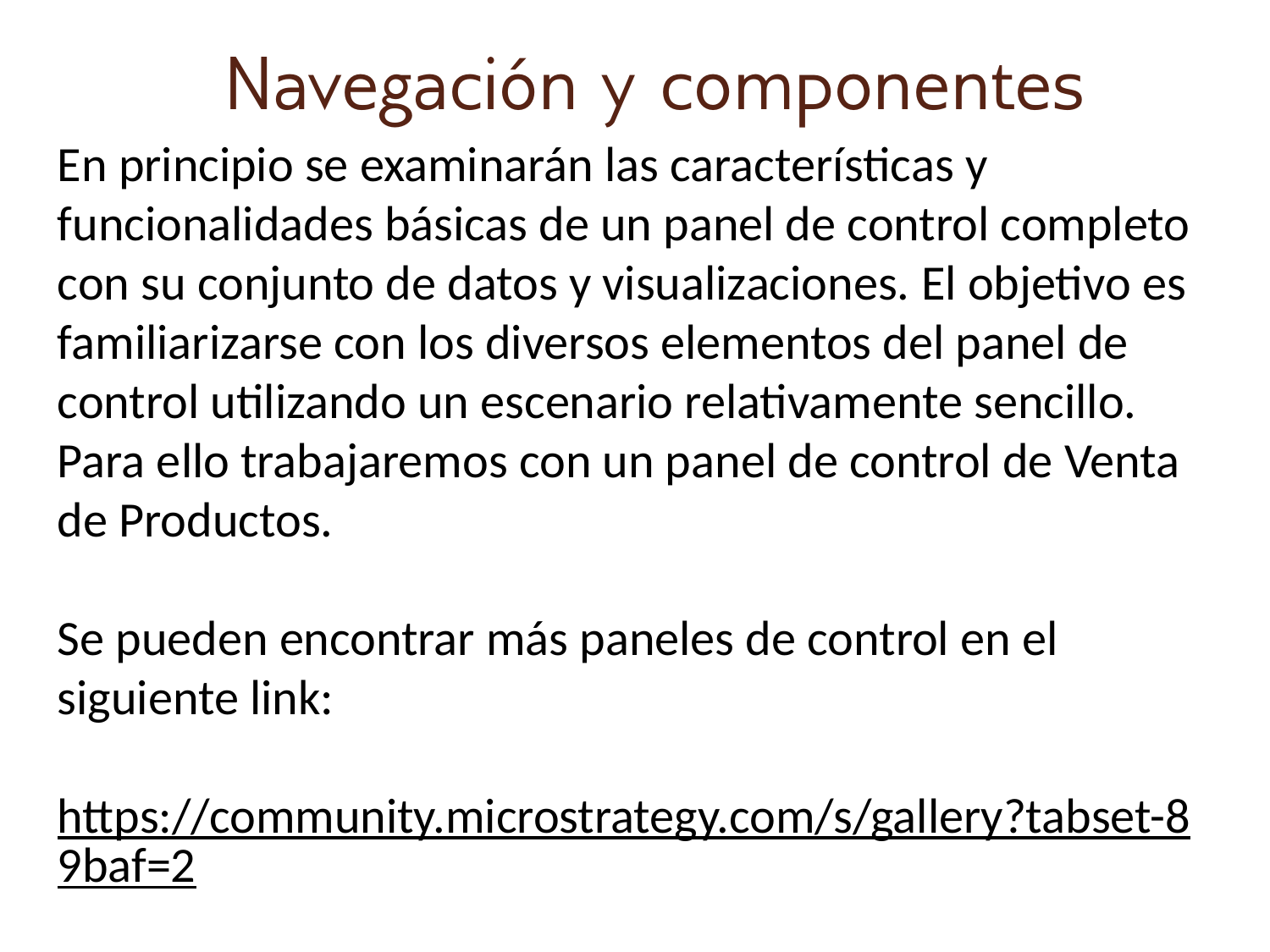

Navegación y componentes
En principio se examinarán las características y funcionalidades básicas de un panel de control completo con su conjunto de datos y visualizaciones. El objetivo es familiarizarse con los diversos elementos del panel de control utilizando un escenario relativamente sencillo. Para ello trabajaremos con un panel de control de Venta de Productos.

Se pueden encontrar más paneles de control en el siguiente link:

https://community.microstrategy.com/s/gallery?tabset-89baf=2